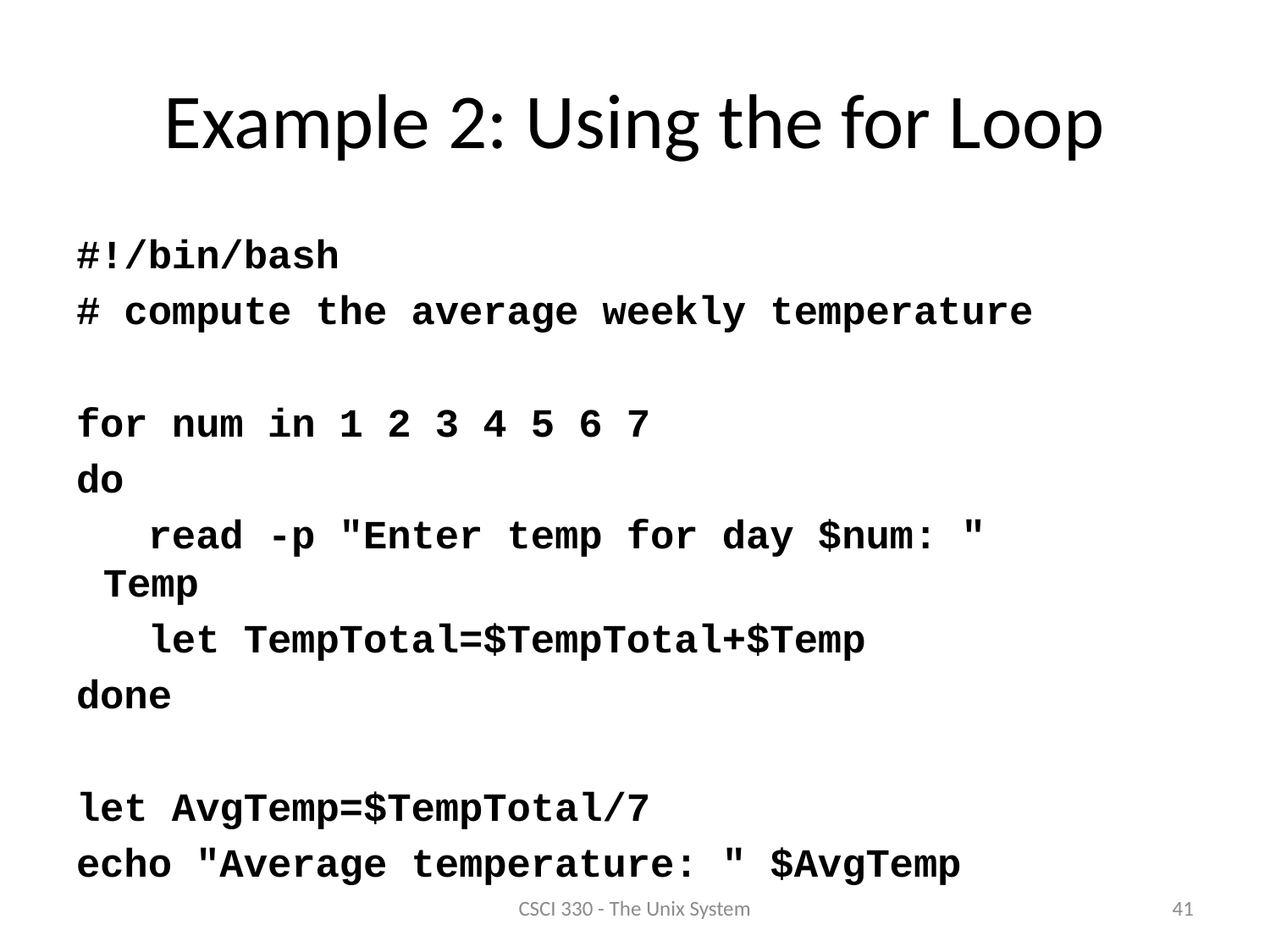

# Example 2: Using the for Loop
#!/bin/bash
# compute the average weekly temperature

for num in 1 2 3 4 5 6 7
do
   read -p "Enter temp for day $num: " Temp
   let TempTotal=$TempTotal+$Temp
done

let AvgTemp=$TempTotal/7
echo "Average temperature: " $AvgTemp

41
CSCI 330 - The Unix System